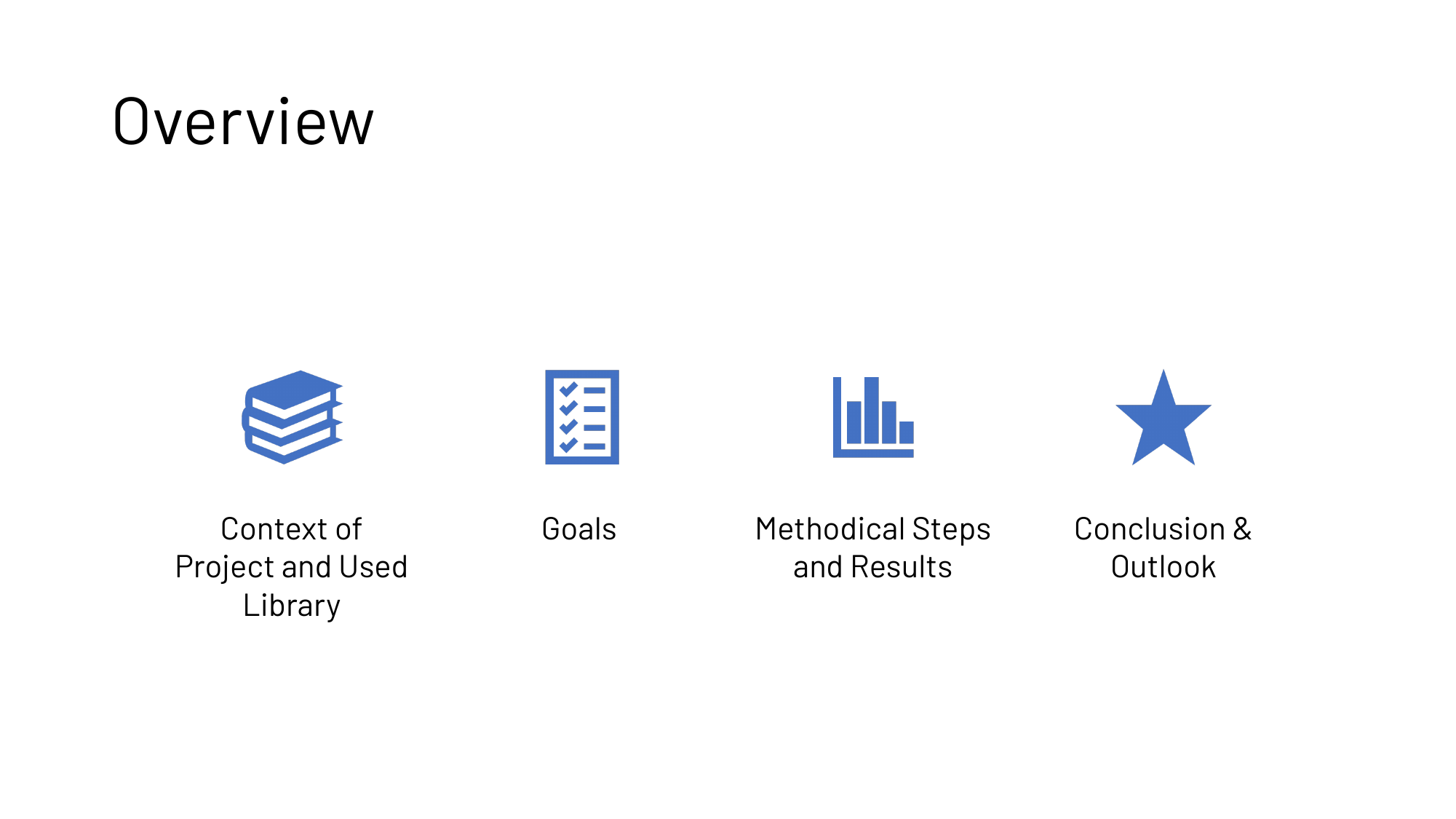

# Overview
Context of Project and Used Library
Goals
Methodical Steps and Results
Conclusion & Outlook